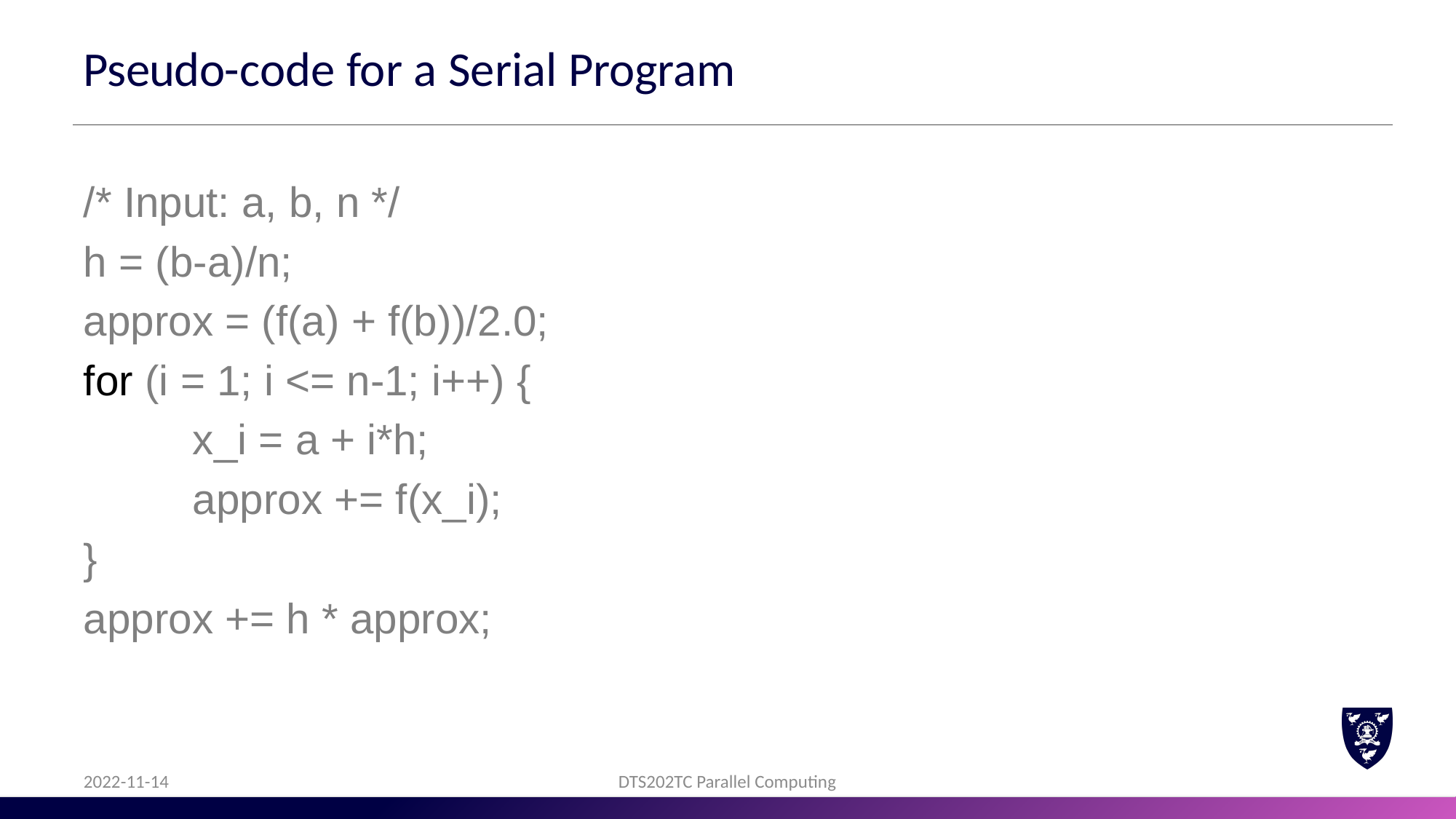

# Pseudo-code for a Serial Program
/* Input: a, b, n */
h = (b-a)/n;
approx = (f(a) + f(b))/2.0;
for (i = 1; i <= n-1; i++) {
	x_i = a + i*h;
	approx += f(x_i);
}
approx += h * approx;

2022-11-14
DTS202TC Parallel Computing
27